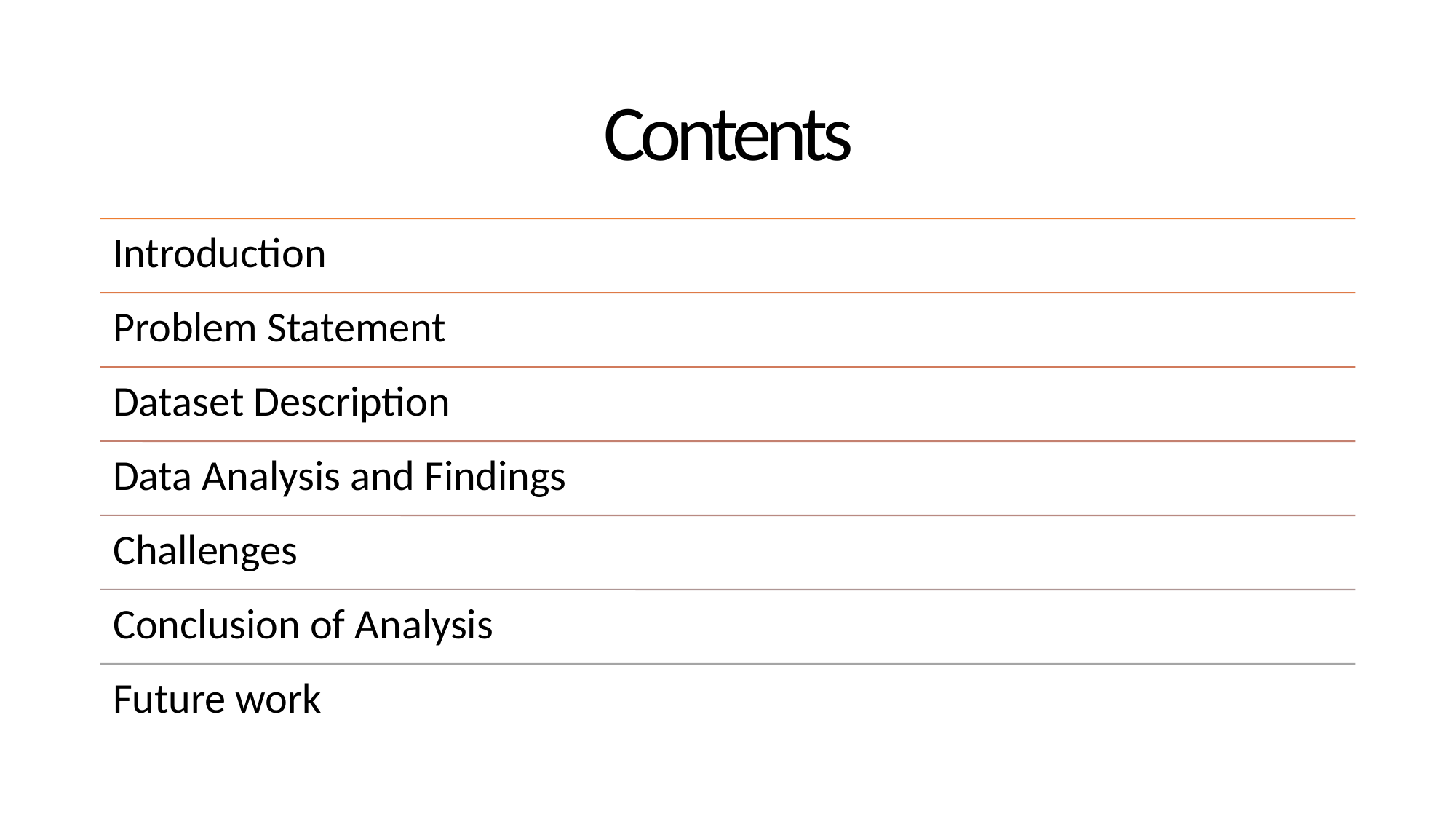

# Contents
Introduction
Problem Statement
Dataset Description
Data Analysis and Findings
Challenges
Conclusion of Analysis
Future work